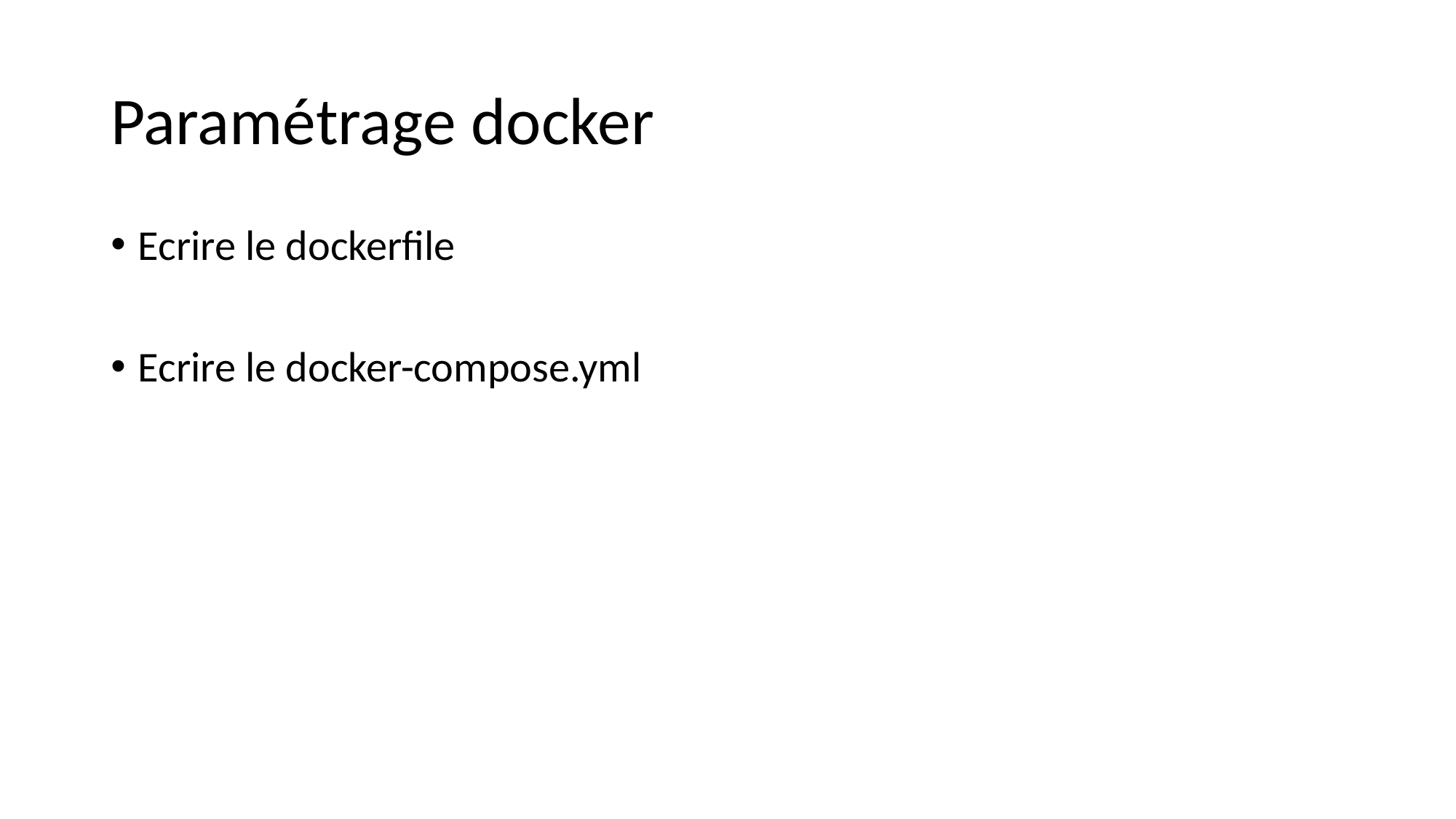

# Paramétrage docker
Ecrire le dockerfile

Ecrire le docker-compose.yml